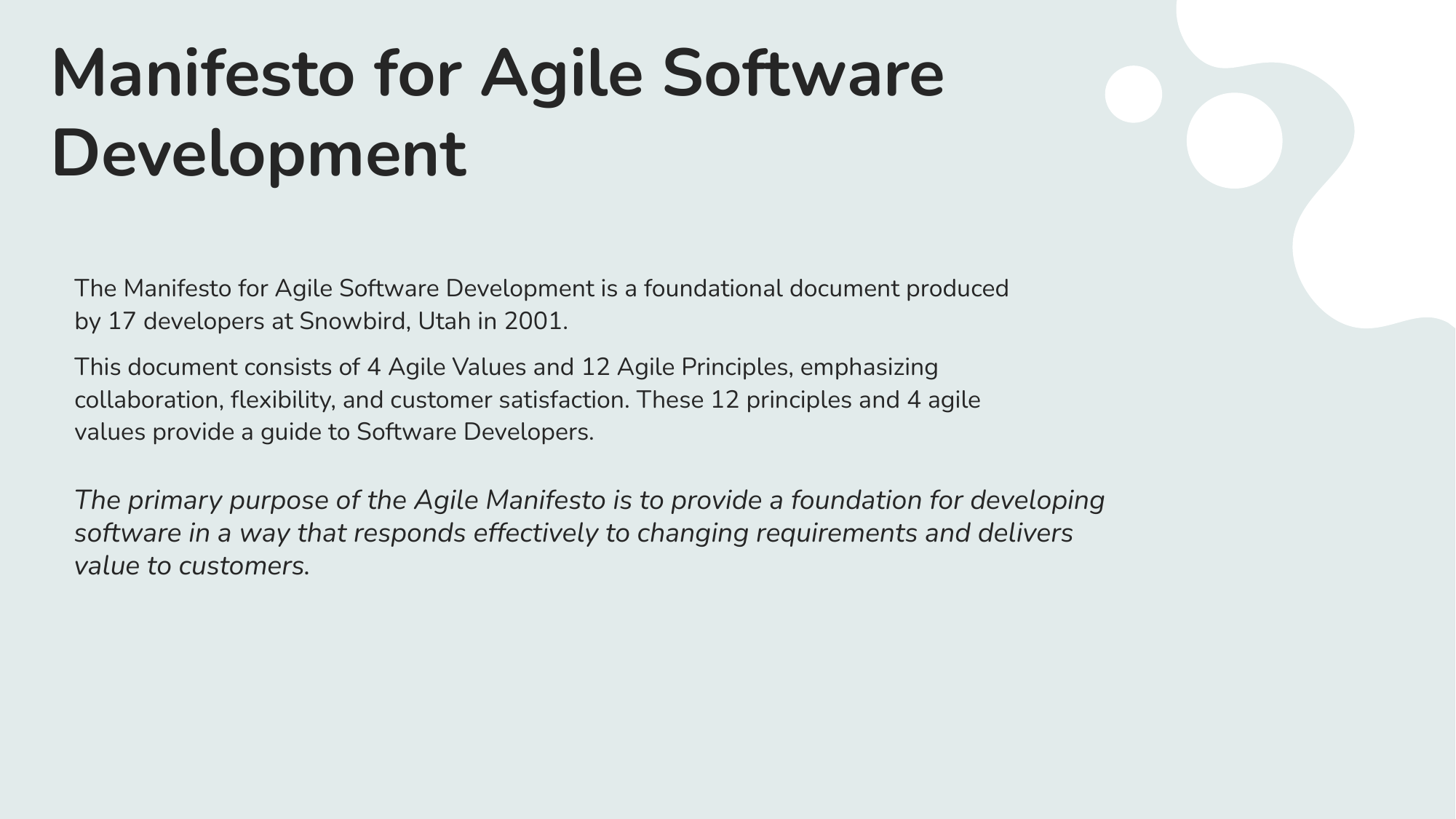

# Manifesto for Agile Software Development
The Manifesto for Agile Software Development is a foundational document produced by 17 developers at Snowbird, Utah in 2001.
This document consists of 4 Agile Values and 12 Agile Principles, emphasizing collaboration, flexibility, and customer satisfaction. These 12 principles and 4 agile values provide a guide to Software Developers.
The primary purpose of the Agile Manifesto is to provide a foundation for developing software in a way that responds effectively to changing requirements and delivers value to customers.